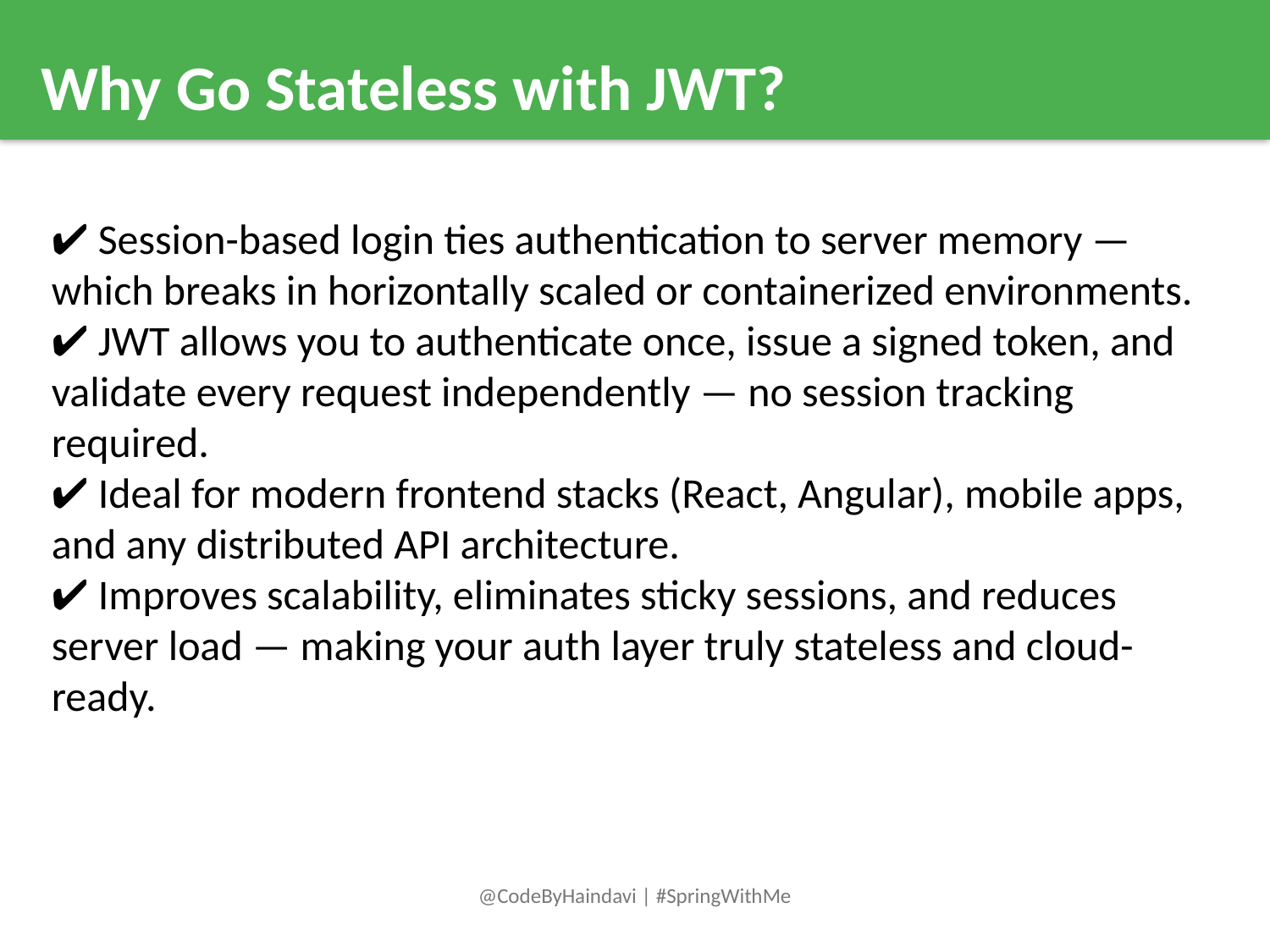

Why Go Stateless with JWT?
✔️ Session-based login ties authentication to server memory — which breaks in horizontally scaled or containerized environments.
✔️ JWT allows you to authenticate once, issue a signed token, and validate every request independently — no session tracking required.
✔️ Ideal for modern frontend stacks (React, Angular), mobile apps, and any distributed API architecture.
✔️ Improves scalability, eliminates sticky sessions, and reduces server load — making your auth layer truly stateless and cloud-ready.
@CodeByHaindavi | #SpringWithMe